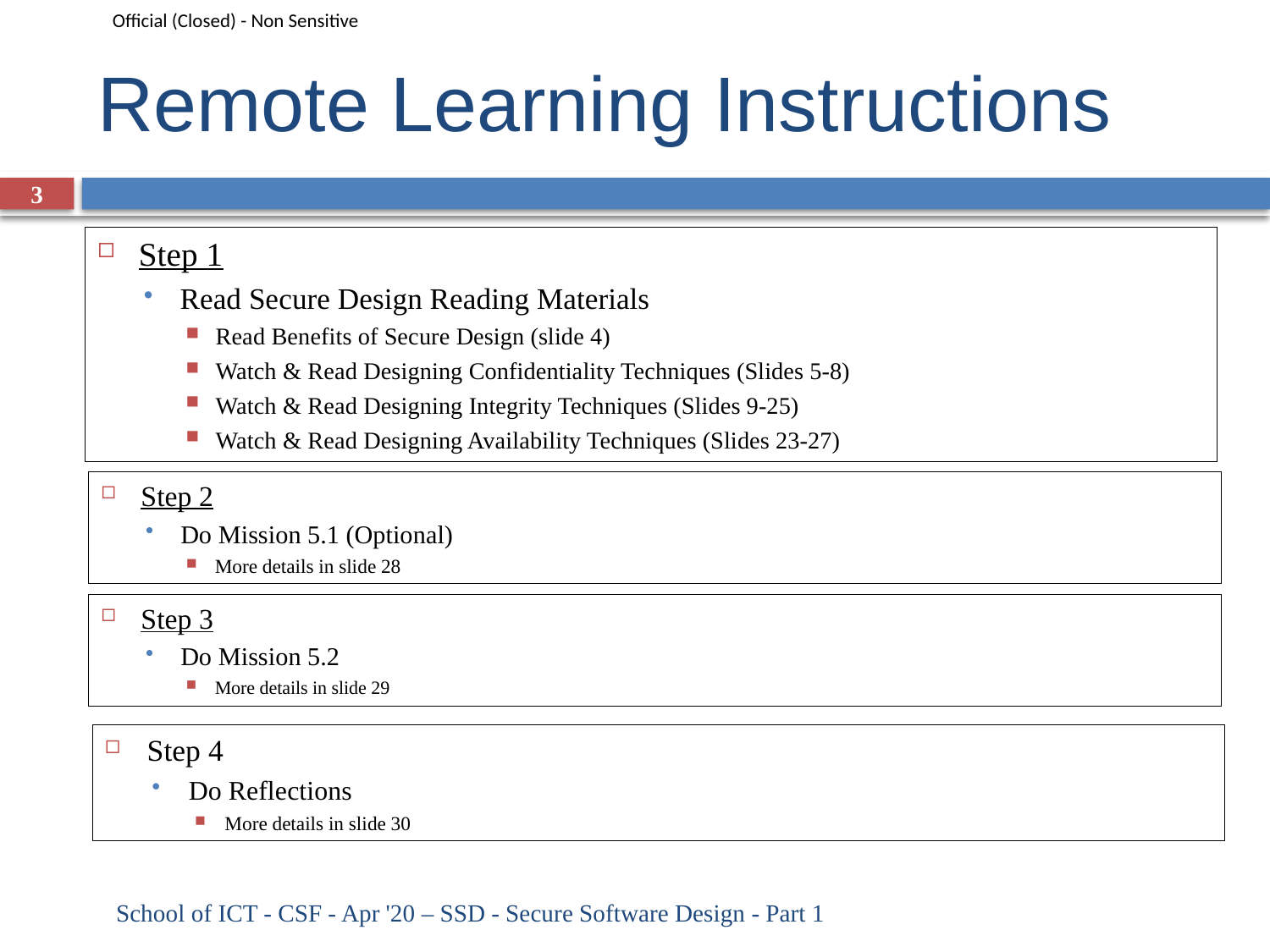

# Remote Learning Instructions
3
Step 1
Read Secure Design Reading Materials
Read Benefits of Secure Design (slide 4)
Watch & Read Designing Confidentiality Techniques (Slides 5-8)
Watch & Read Designing Integrity Techniques (Slides 9-25)
Watch & Read Designing Availability Techniques (Slides 23-27)

Step 2
Do Mission 5.1 (Optional)
More details in slide 28

Step 3
Do Mission 5.2
More details in slide 29
Step 4
Do Reflections
More details in slide 30
School of ICT - CSF - Apr '20 – SSD - Secure Software Design - Part 1